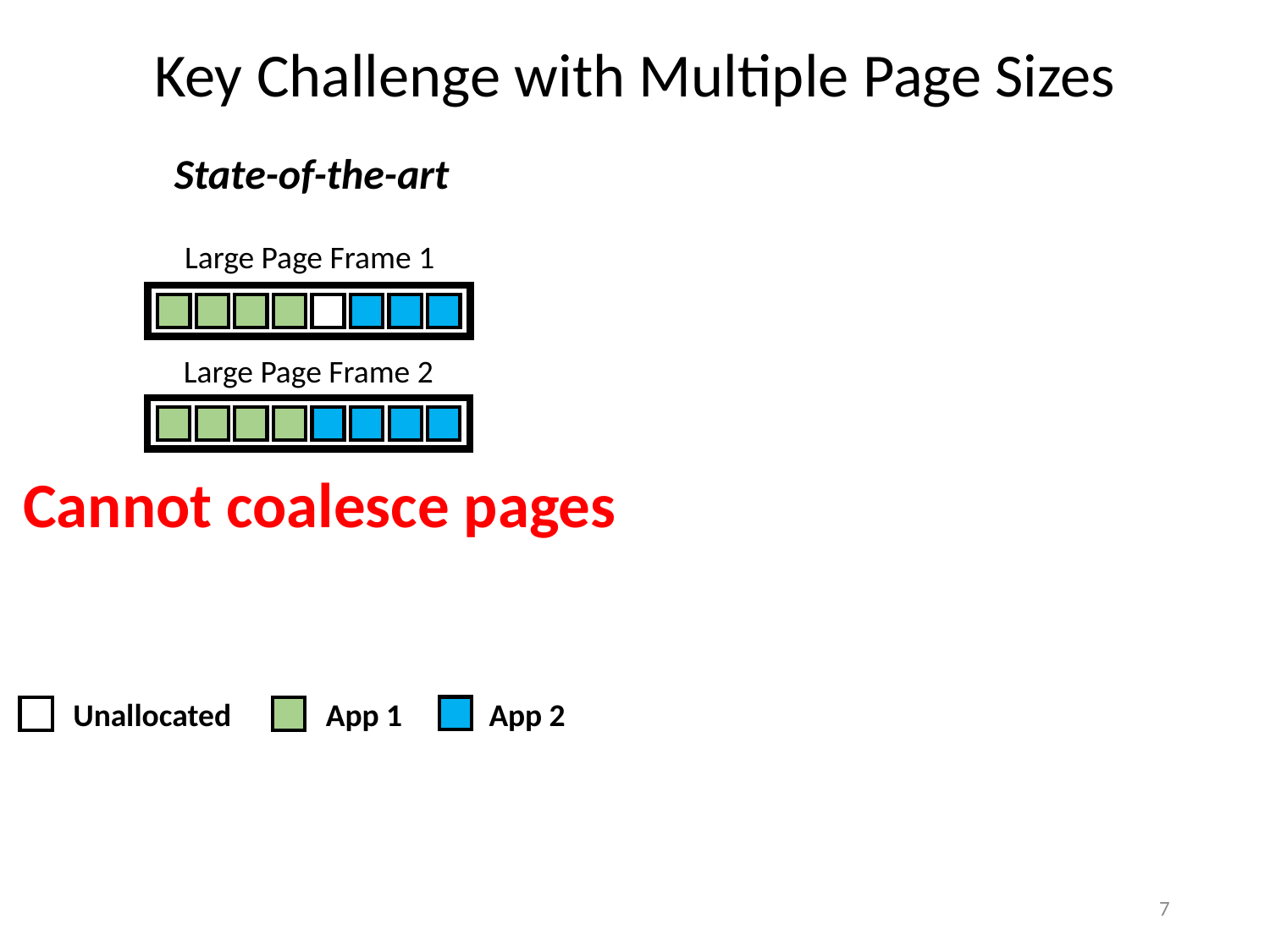

# Key Challenge with Multiple Page Sizes
State-of-the-art
Large Page Frame 1

Large Page Frame 2

Cannot coalesce pages
App 1
App 2
Unallocated

7